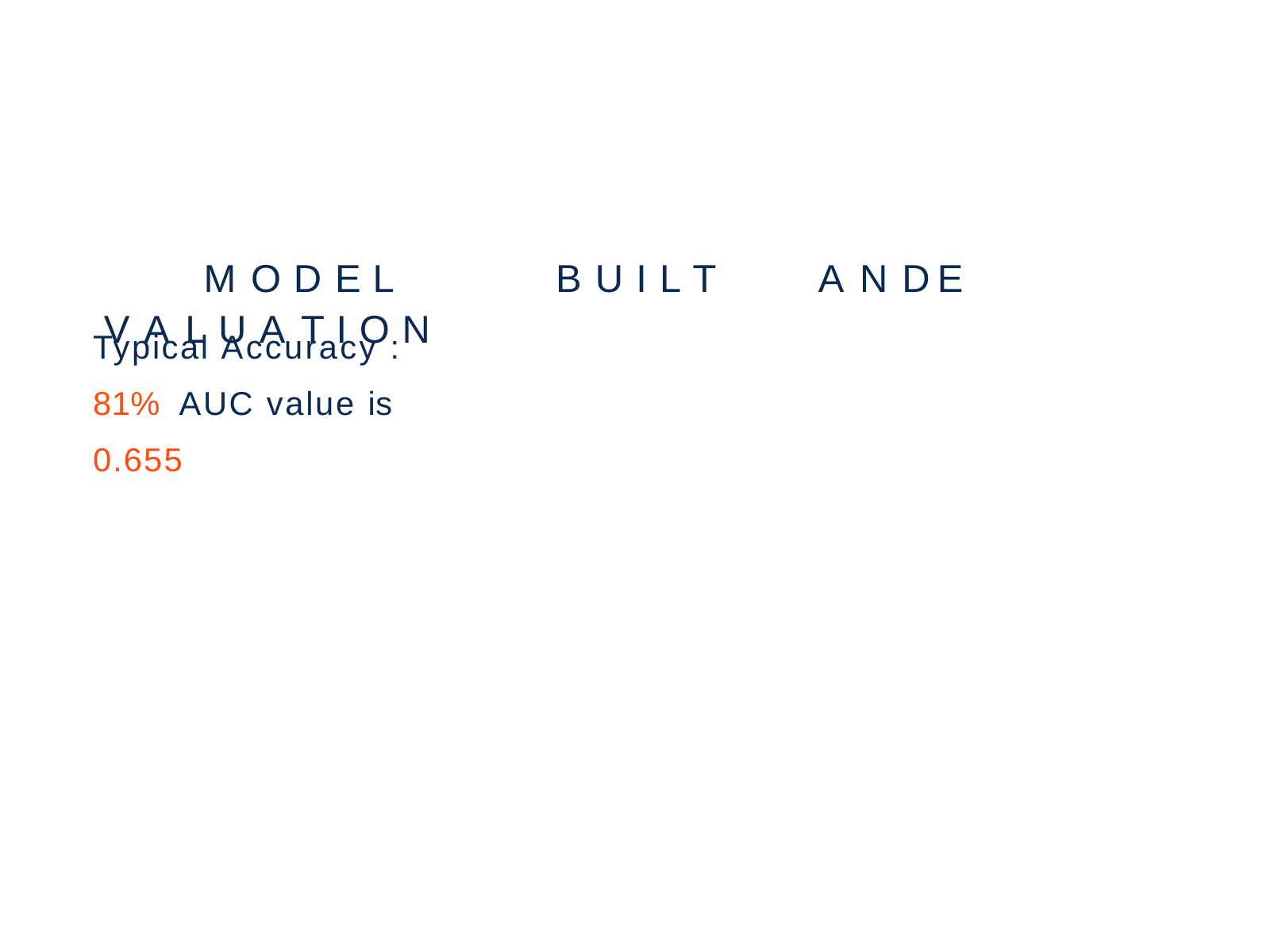

4	M O D E L	B U I L T	A N D	E V A L U A T I O N
Typical Accuracy : 81%  AUC value is 0.655